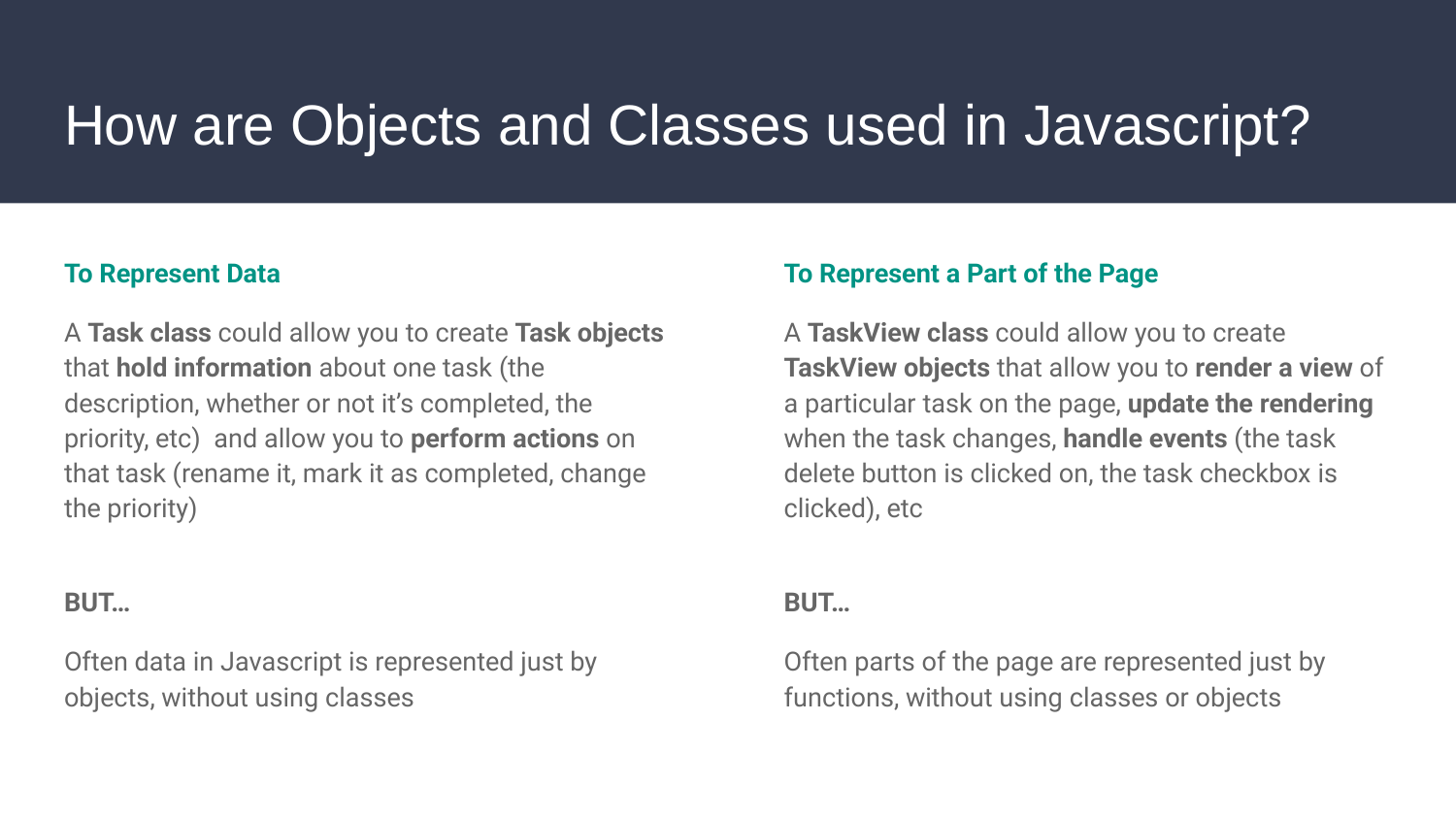

# How are Objects and Classes used in Javascript?
To Represent Data
A Task class could allow you to create Task objects that hold information about one task (the description, whether or not it’s completed, the priority, etc)  and allow you to perform actions on that task (rename it, mark it as completed, change the priority)
BUT…
Often data in Javascript is represented just by objects, without using classes
To Represent a Part of the Page
A TaskView class could allow you to create TaskView objects that allow you to render a view of a particular task on the page, update the rendering when the task changes, handle events (the task delete button is clicked on, the task checkbox is clicked), etc
BUT…
Often parts of the page are represented just by functions, without using classes or objects